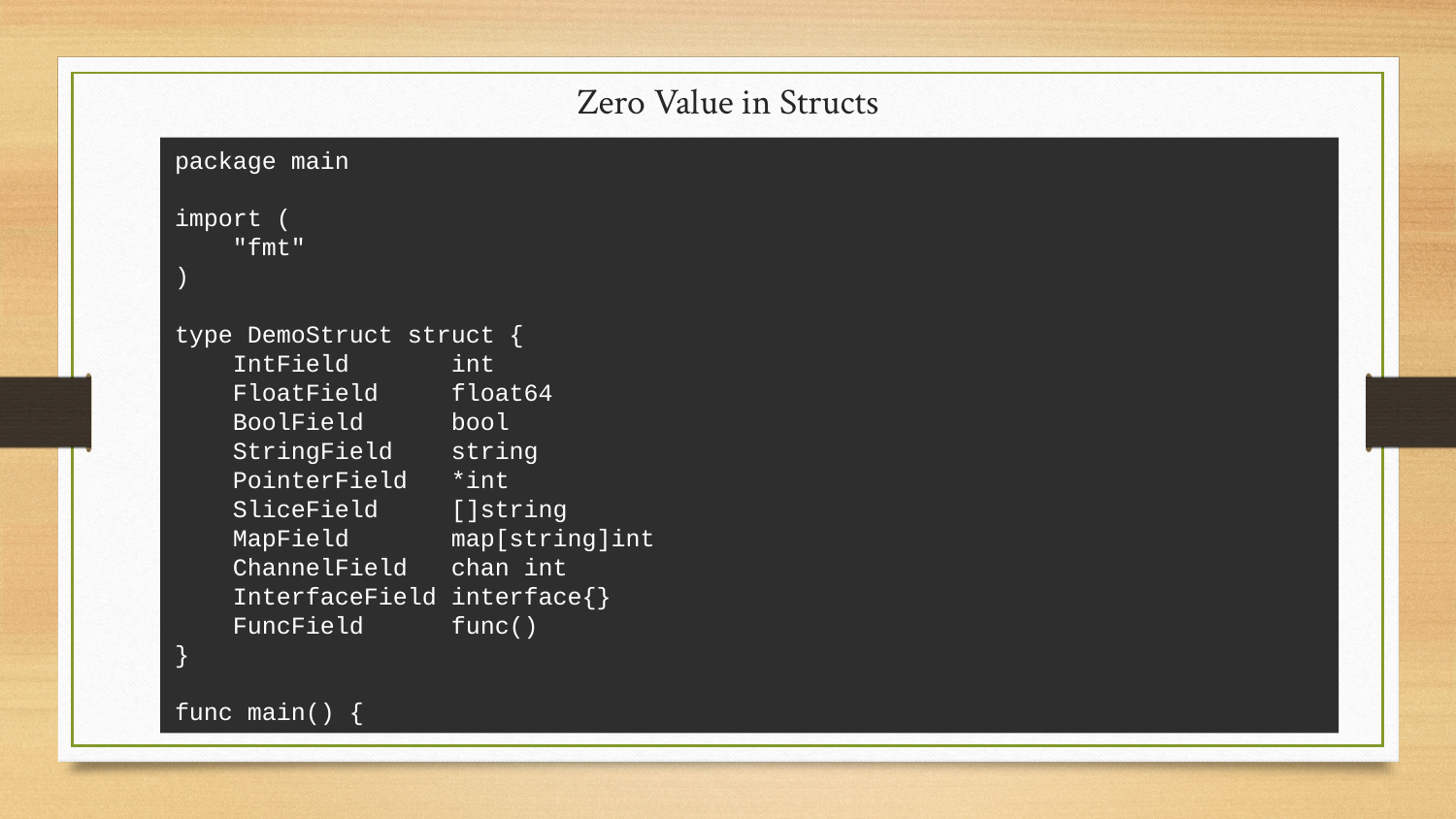

# Zero Value in Structs
package main
import (
    "fmt"
)
type DemoStruct struct {
    IntField       int
    FloatField     float64
    BoolField      bool
    StringField    string
    PointerField   *int
    SliceField     []string
    MapField       map[string]int
    ChannelField   chan int
    InterfaceField interface{}
    FuncField      func()
}
func main() {